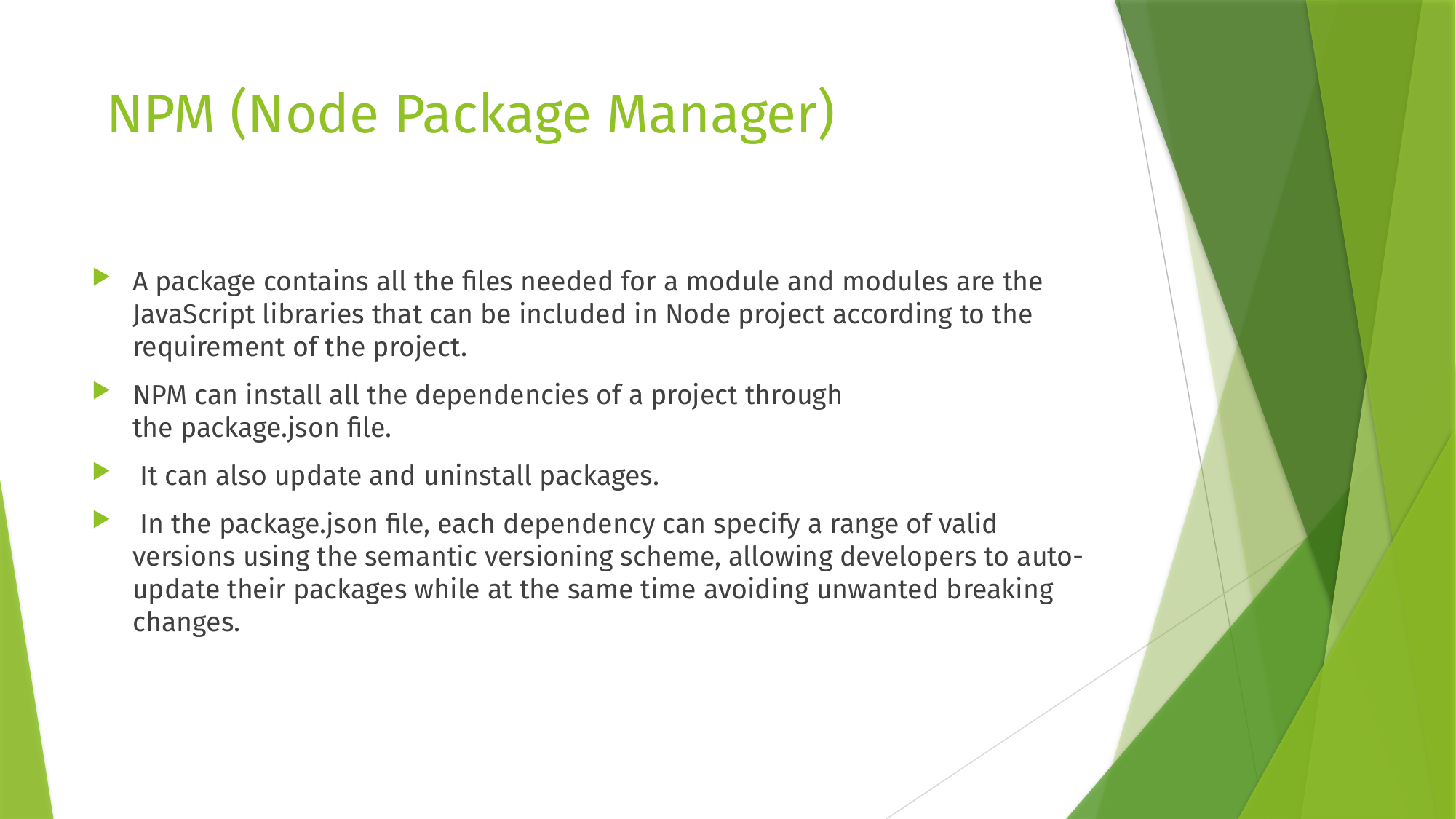

# NPM (Node Package Manager)
A package contains all the files needed for a module and modules are the JavaScript libraries that can be included in Node project according to the requirement of the project.
NPM can install all the dependencies of a project through the package.json file.
 It can also update and uninstall packages.
 In the package.json file, each dependency can specify a range of valid versions using the semantic versioning scheme, allowing developers to auto-update their packages while at the same time avoiding unwanted breaking changes.